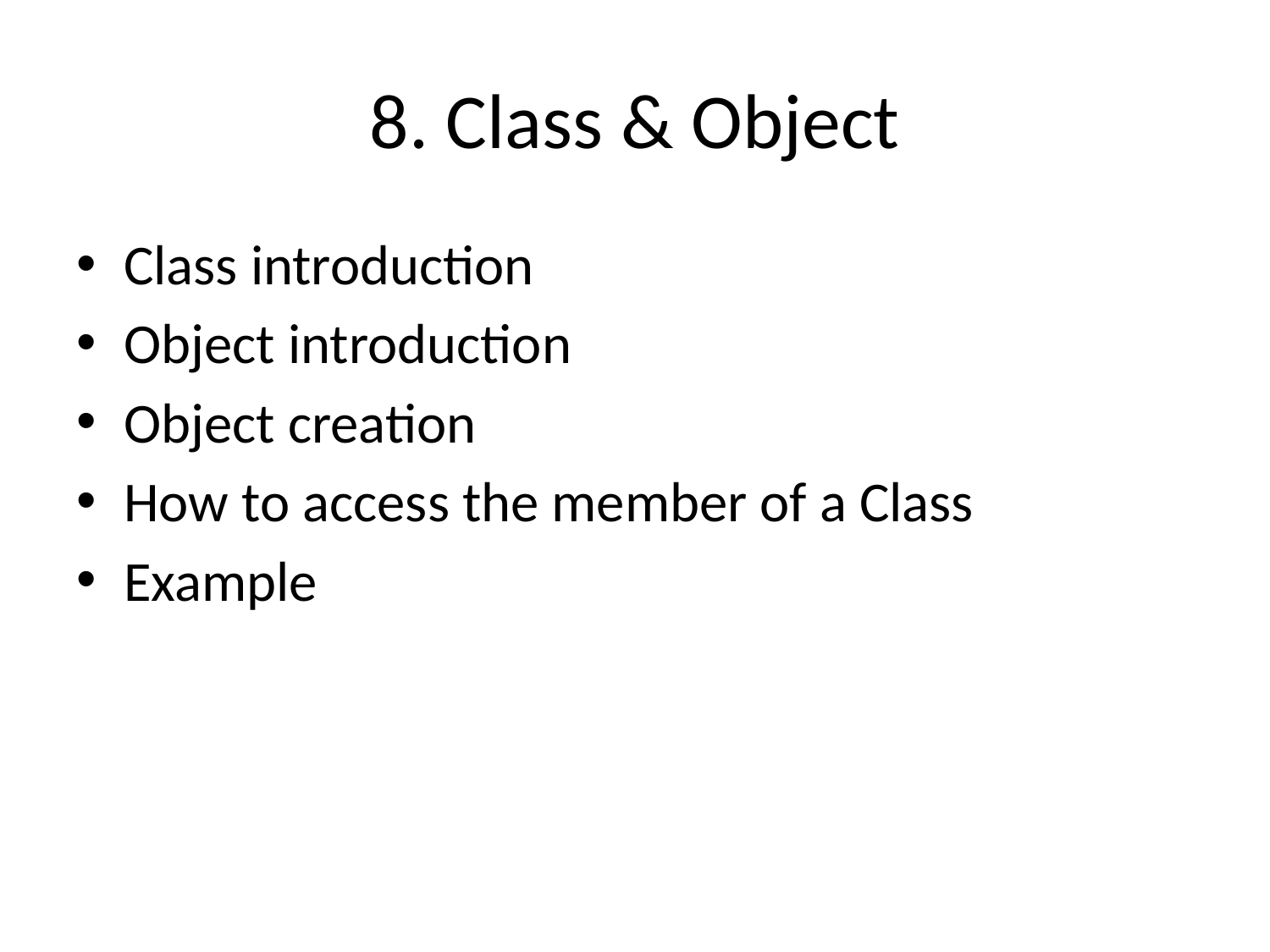

# 8. Class & Object
Class introduction
Object introduction
Object creation
How to access the member of a Class
Example